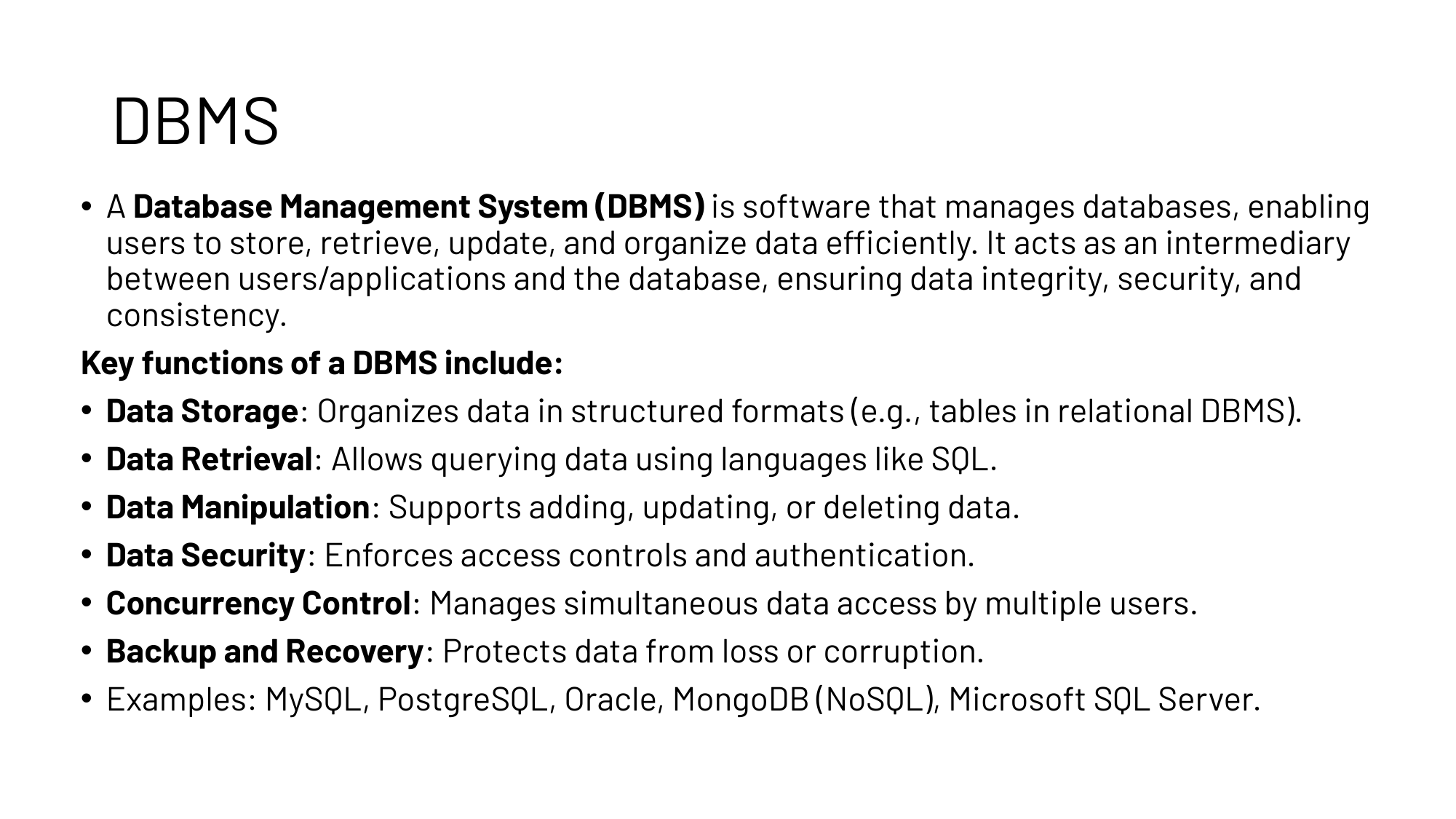

# DBMS
A Database Management System (DBMS) is software that manages databases, enabling users to store, retrieve, update, and organize data efficiently. It acts as an intermediary between users/applications and the database, ensuring data integrity, security, and consistency.
Key functions of a DBMS include:
Data Storage: Organizes data in structured formats (e.g., tables in relational DBMS).
Data Retrieval: Allows querying data using languages like SQL.
Data Manipulation: Supports adding, updating, or deleting data.
Data Security: Enforces access controls and authentication.
Concurrency Control: Manages simultaneous data access by multiple users.
Backup and Recovery: Protects data from loss or corruption.
Examples: MySQL, PostgreSQL, Oracle, MongoDB (NoSQL), Microsoft SQL Server.